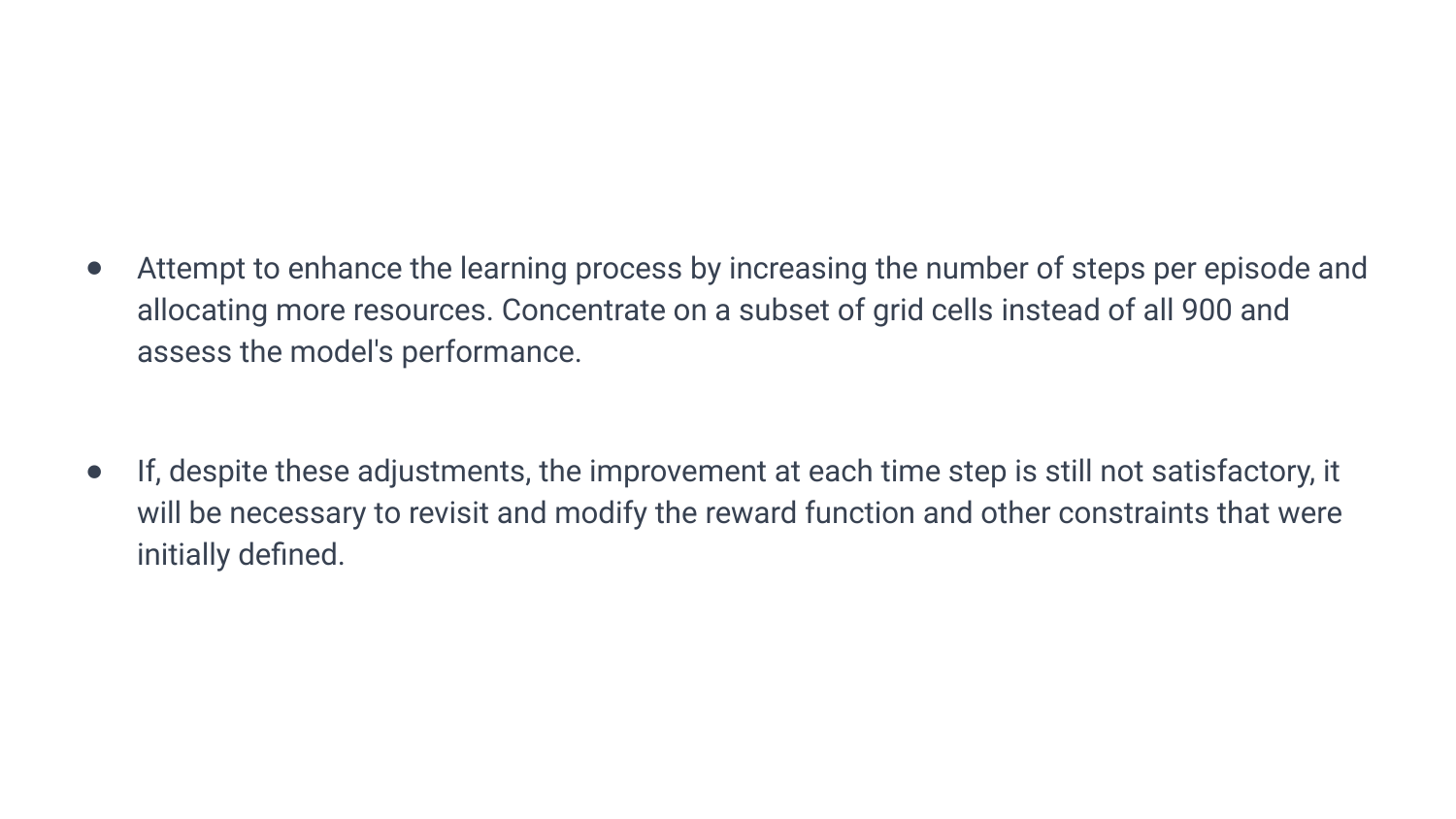

Attempt to enhance the learning process by increasing the number of steps per episode and allocating more resources. Concentrate on a subset of grid cells instead of all 900 and assess the model's performance.
If, despite these adjustments, the improvement at each time step is still not satisfactory, it will be necessary to revisit and modify the reward function and other constraints that were initially defined.